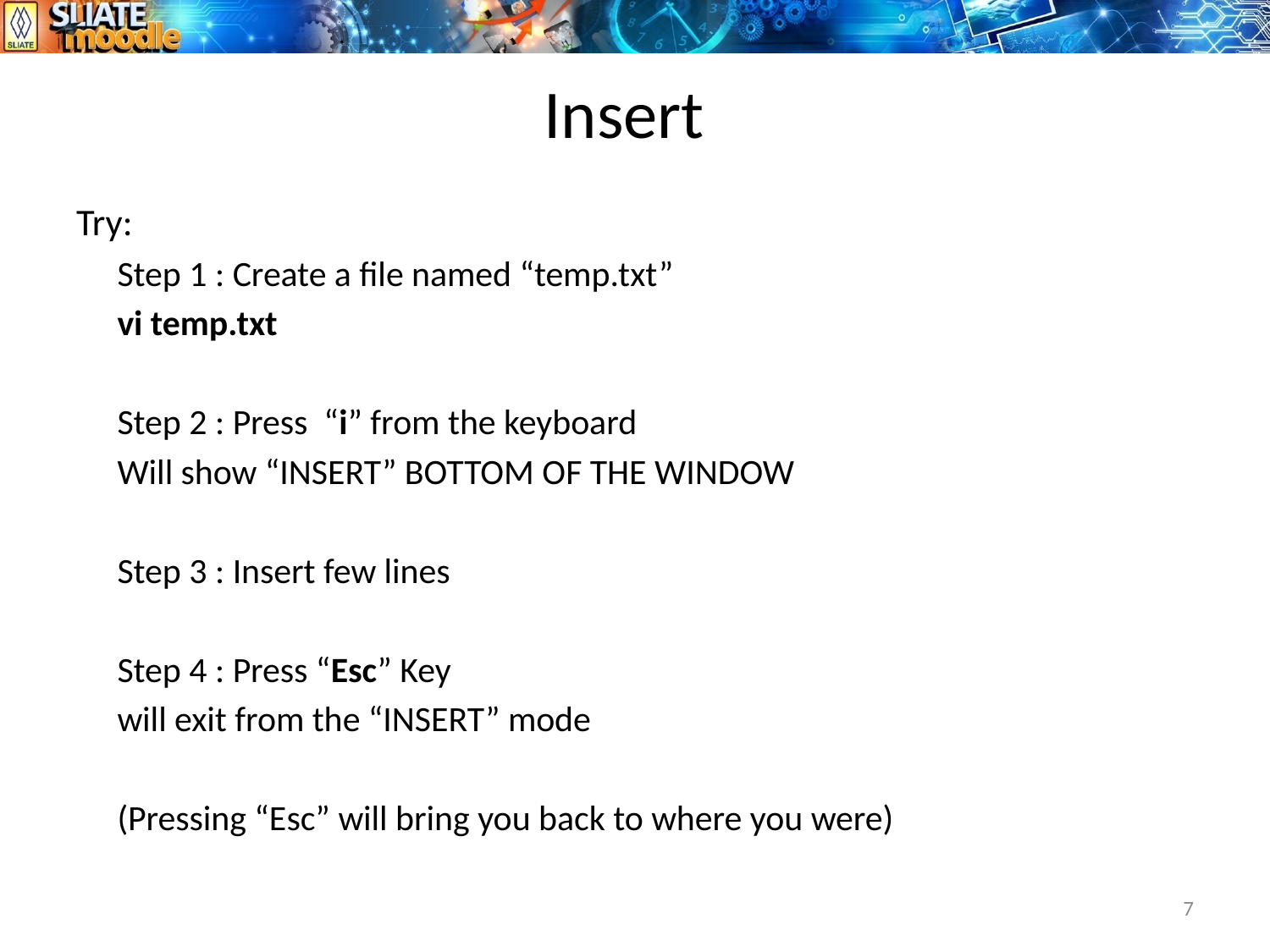

# Insert
Try:
	Step 1 : Create a file named “temp.txt”
		vi temp.txt

	Step 2 : Press  “i” from the keyboard
		Will show “INSERT” BOTTOM OF THE WINDOW

	Step 3 : Insert few lines

	Step 4 : Press “Esc” Key
		will exit from the “INSERT” mode

		(Pressing “Esc” will bring you back to where you were)

7